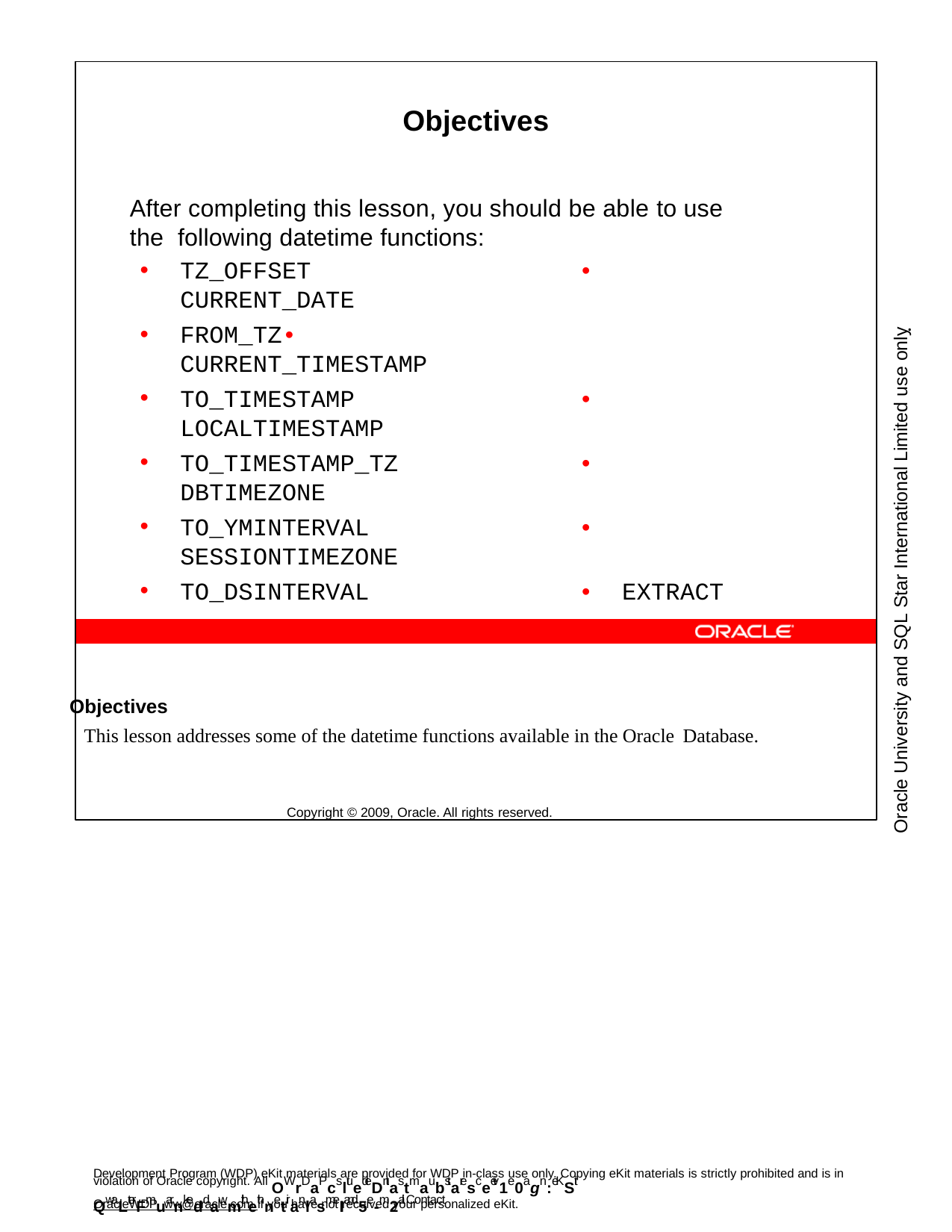

Objectives

After completing this lesson, you should be able to use the  following datetime functions:
TZ_OFFSET	•	CURRENT_DATE
FROM_TZ	•	CURRENT_TIMESTAMP
TO_TIMESTAMP	•	LOCALTIMESTAMP
TO_TIMESTAMP_TZ	•	DBTIMEZONE
TO_YMINTERVAL	•	SESSIONTIMEZONE
TO_DSINTERVAL	•	EXTRACT

Copyright © 2009, Oracle. All rights reserved.
Oracle University and SQL Star International Limited use onlyฺ

Objectives
This lesson addresses some of the datetime functions available in the Oracle Database.
Development Program (WDP) eKit materials are provided for WDP in-class use only. Copying eKit materials is strictly prohibited and is in
violation of Oracle copyright. All OWrDaPcsltuedeDntas tmaubstaresceeiv1e0agn :eKSit QwaLterFmuarnkeddawmithethnetiranlasmeIIand5e-m2ail.  Contact
OracleWDP_ww@oracle.com if you have not received your personalized eKit.